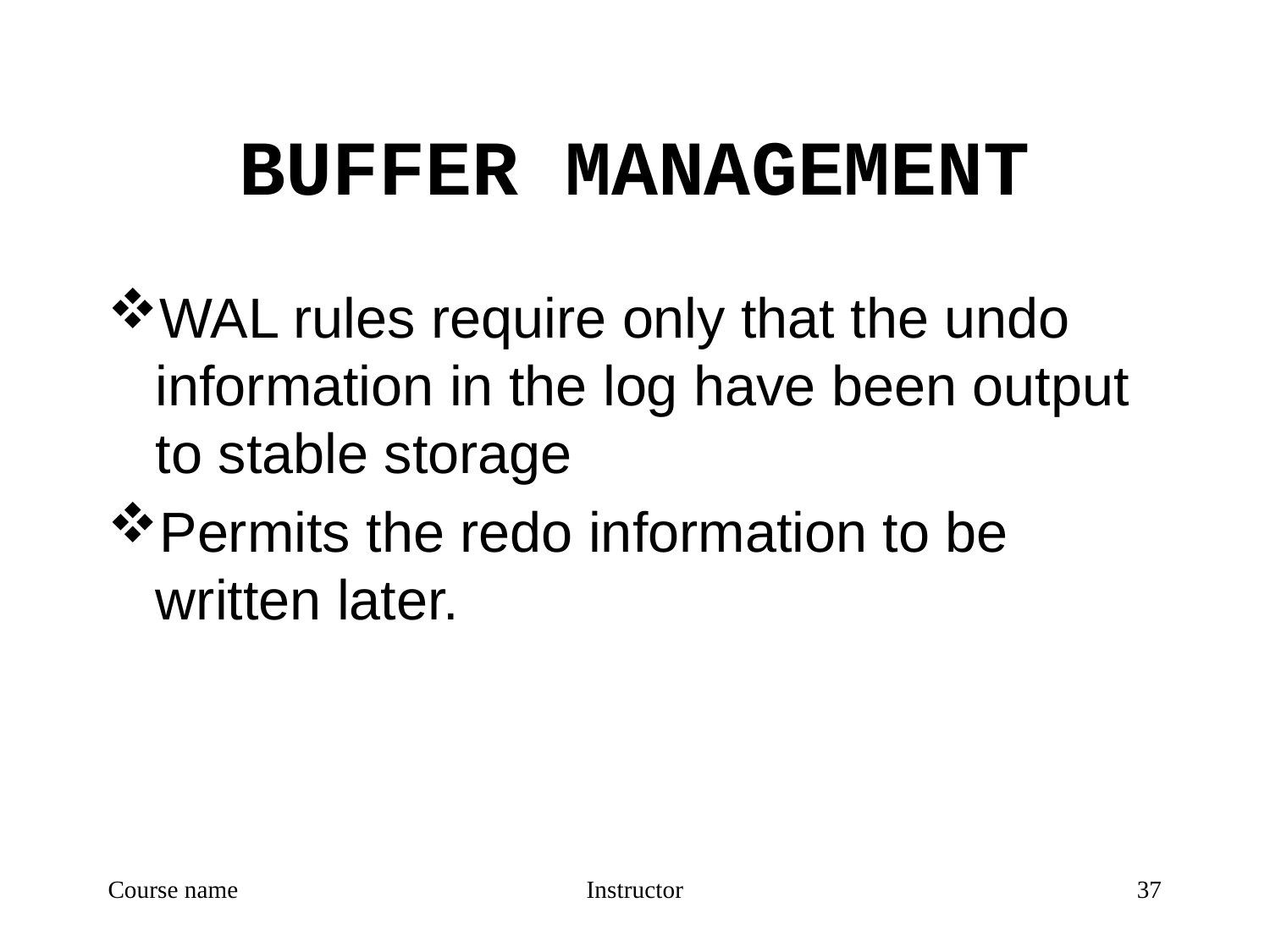

# BUFFER MANAGEMENT
WAL rules require only that the undo information in the log have been output to stable storage
Permits the redo information to be written later.

Course name
Instructor
37